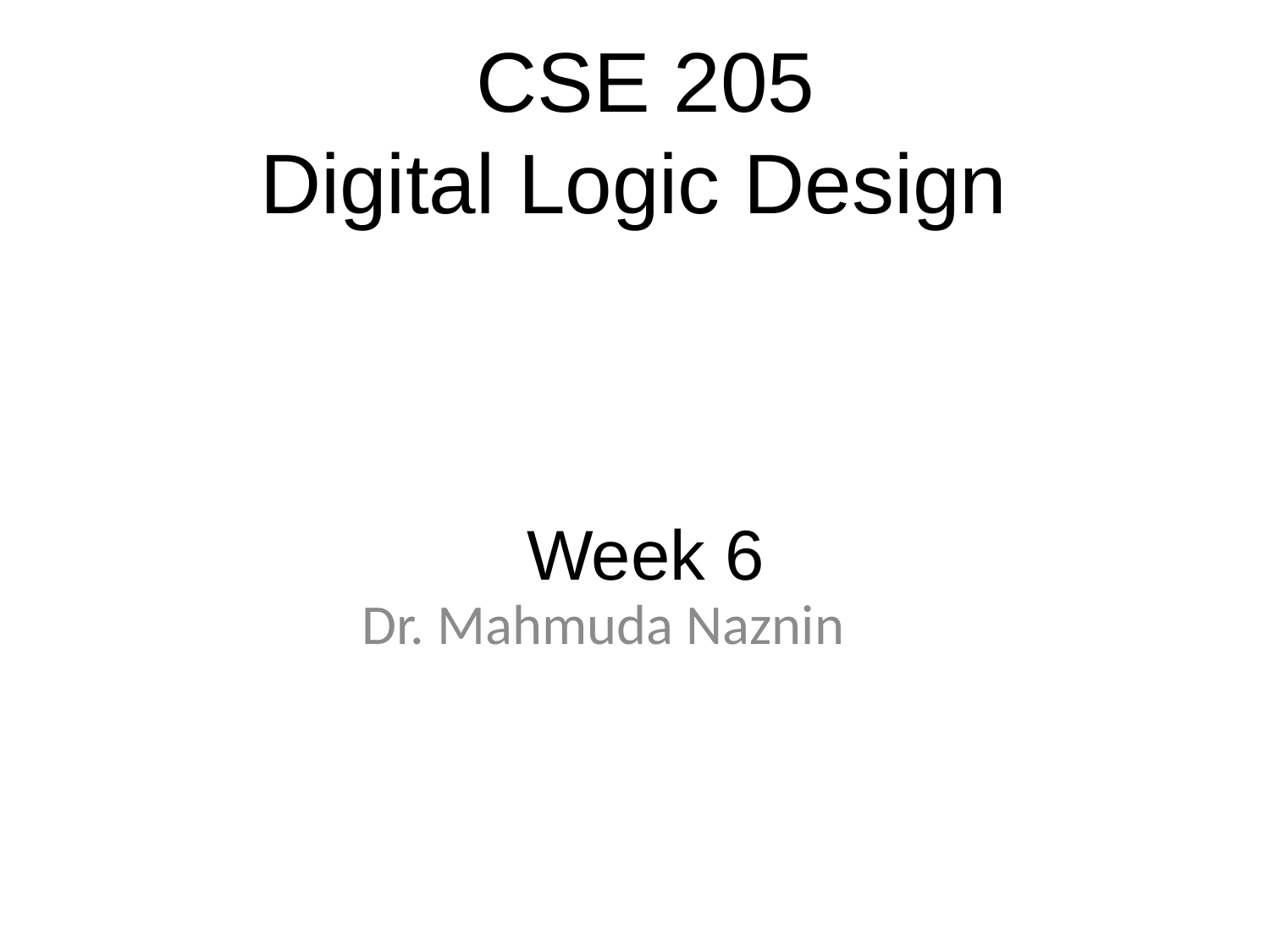

# CSE 205 Digital Logic Design Week 6
Dr. Mahmuda Naznin